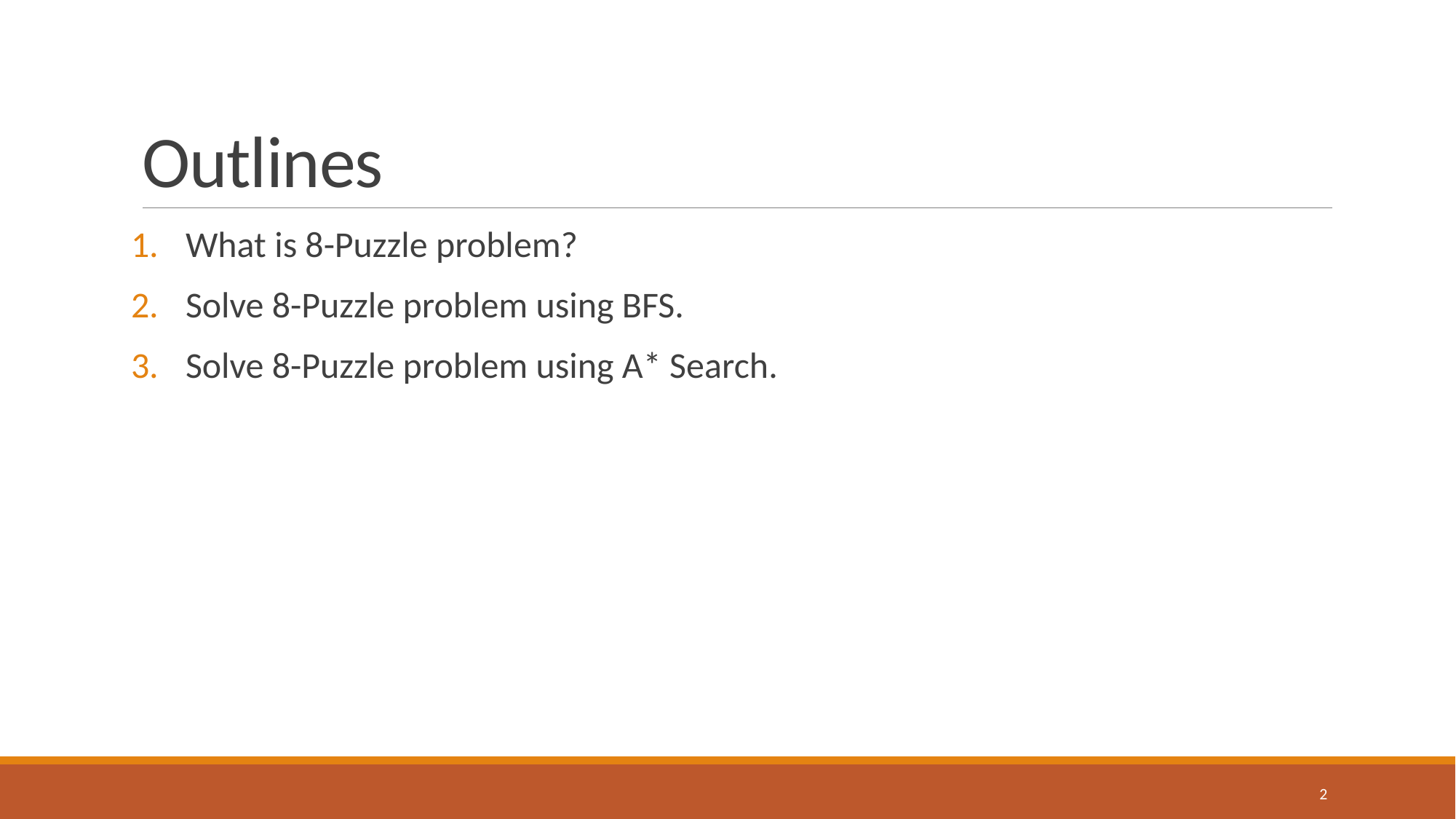

# Outlines
What is 8-Puzzle problem?
Solve 8-Puzzle problem using BFS.
Solve 8-Puzzle problem using A* Search.
2